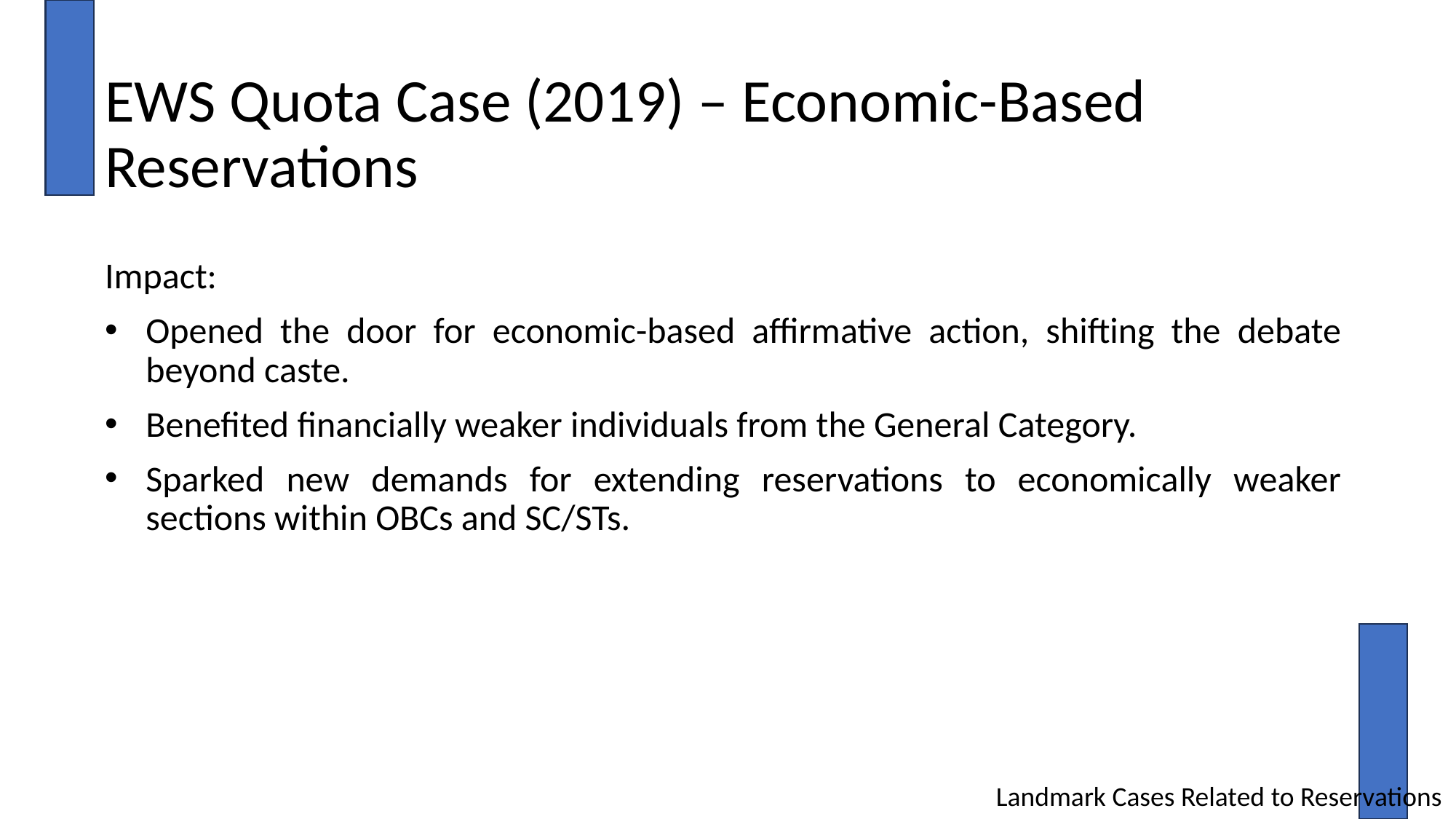

# EWS Quota Case (2019) – Economic-Based Reservations
Impact:
Opened the door for economic-based affirmative action, shifting the debate beyond caste.
Benefited financially weaker individuals from the General Category.
Sparked new demands for extending reservations to economically weaker sections within OBCs and SC/STs.

Landmark Cases Related to Reservations